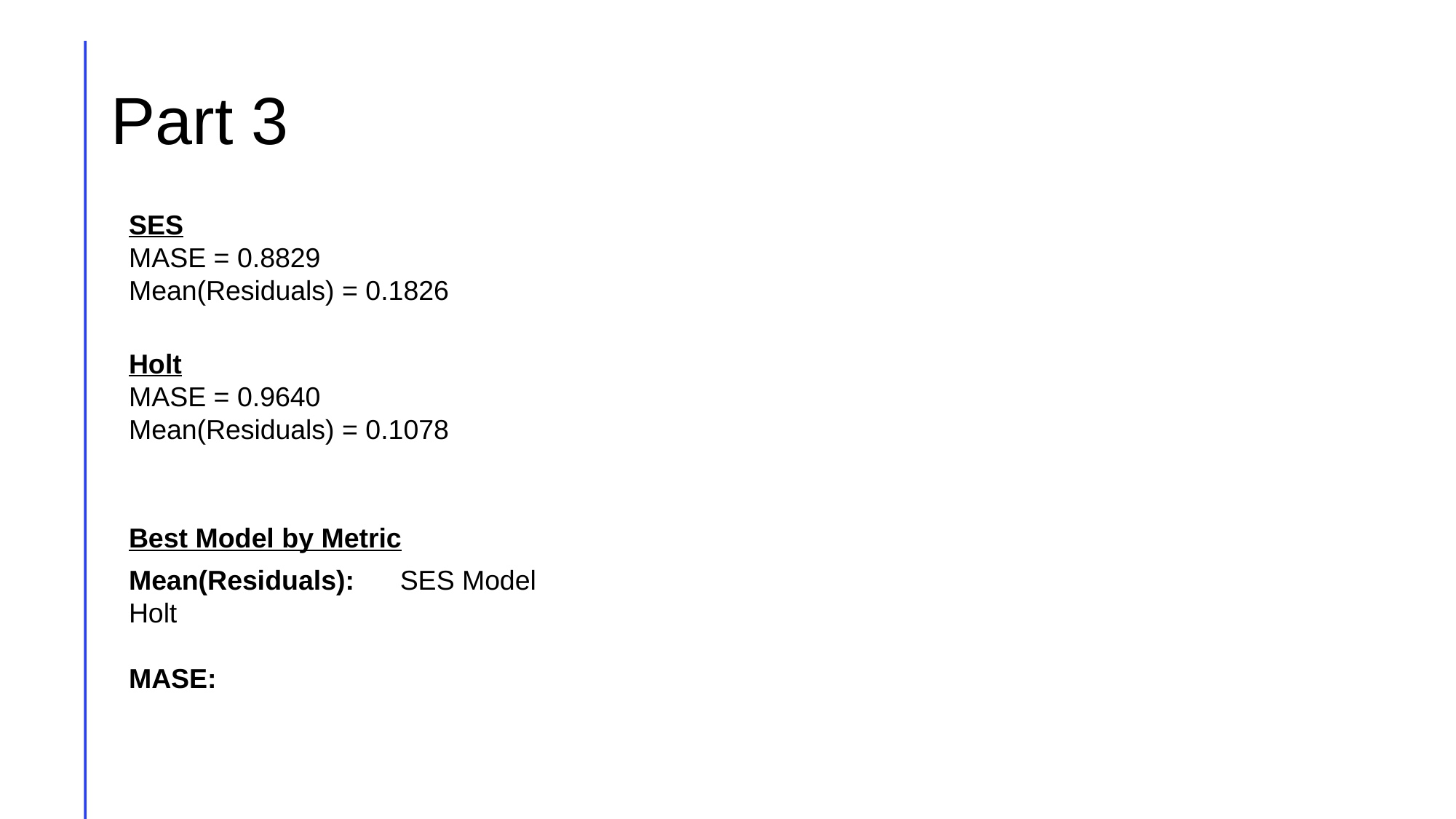

# Part 3
SES
MASE = 0.8829
Mean(Residuals) = 0.1826
Holt
MASE = 0.9640
Mean(Residuals) = 0.1078
Best Model by Metric
Mean(Residuals):
Holt

MASE:
SES Model